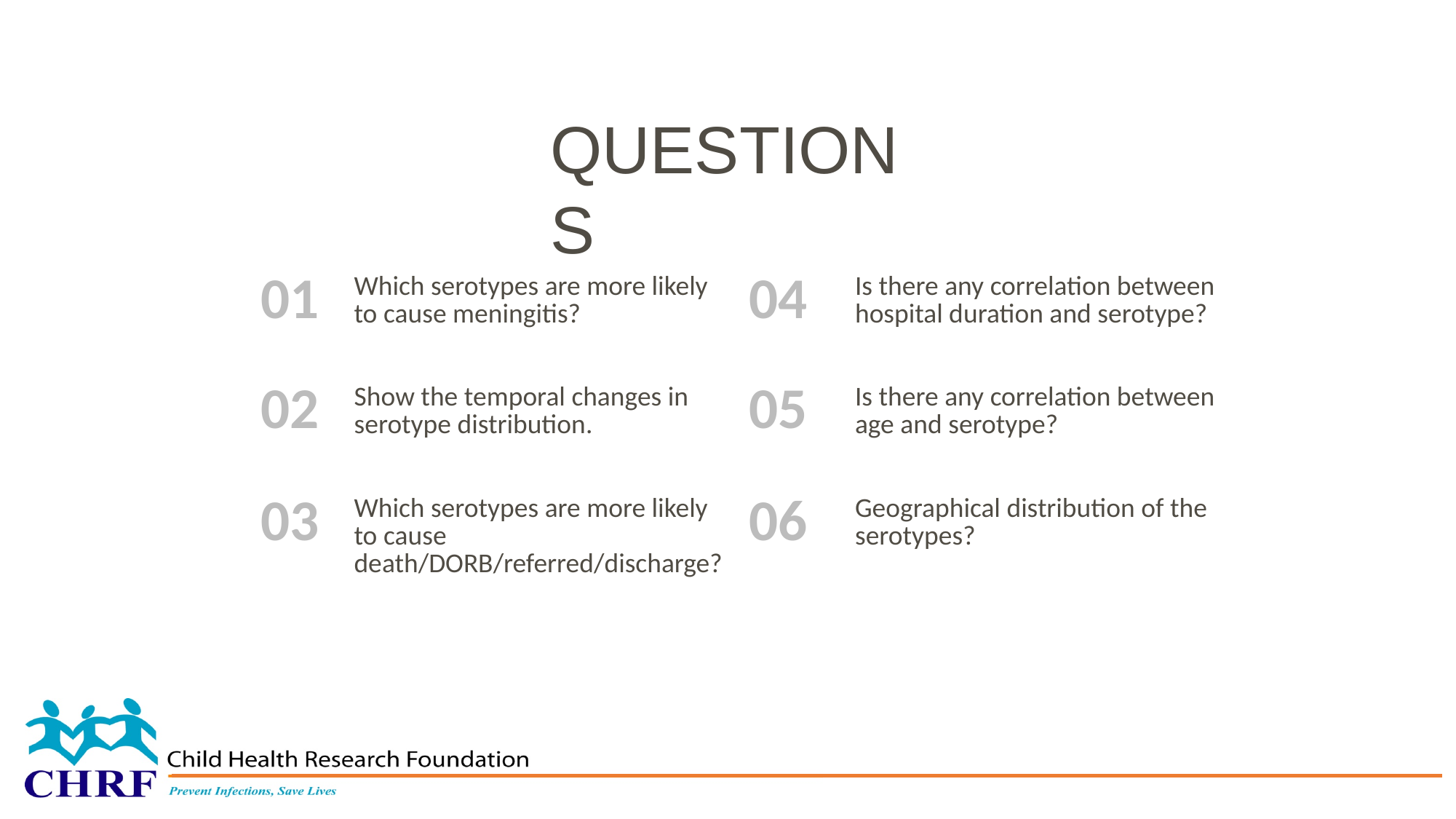

QUESTIONS
| 01 | Which serotypes are more likely to cause meningitis? | 04 | Is there any correlation between hospital duration and serotype? |
| --- | --- | --- | --- |
| 02 | Show the temporal changes in serotype distribution. | 05 | Is there any correlation between age and serotype? |
| 03 | Which serotypes are more likely to cause death/DORB/referred/discharge? | 06 | Geographical distribution of the serotypes? |